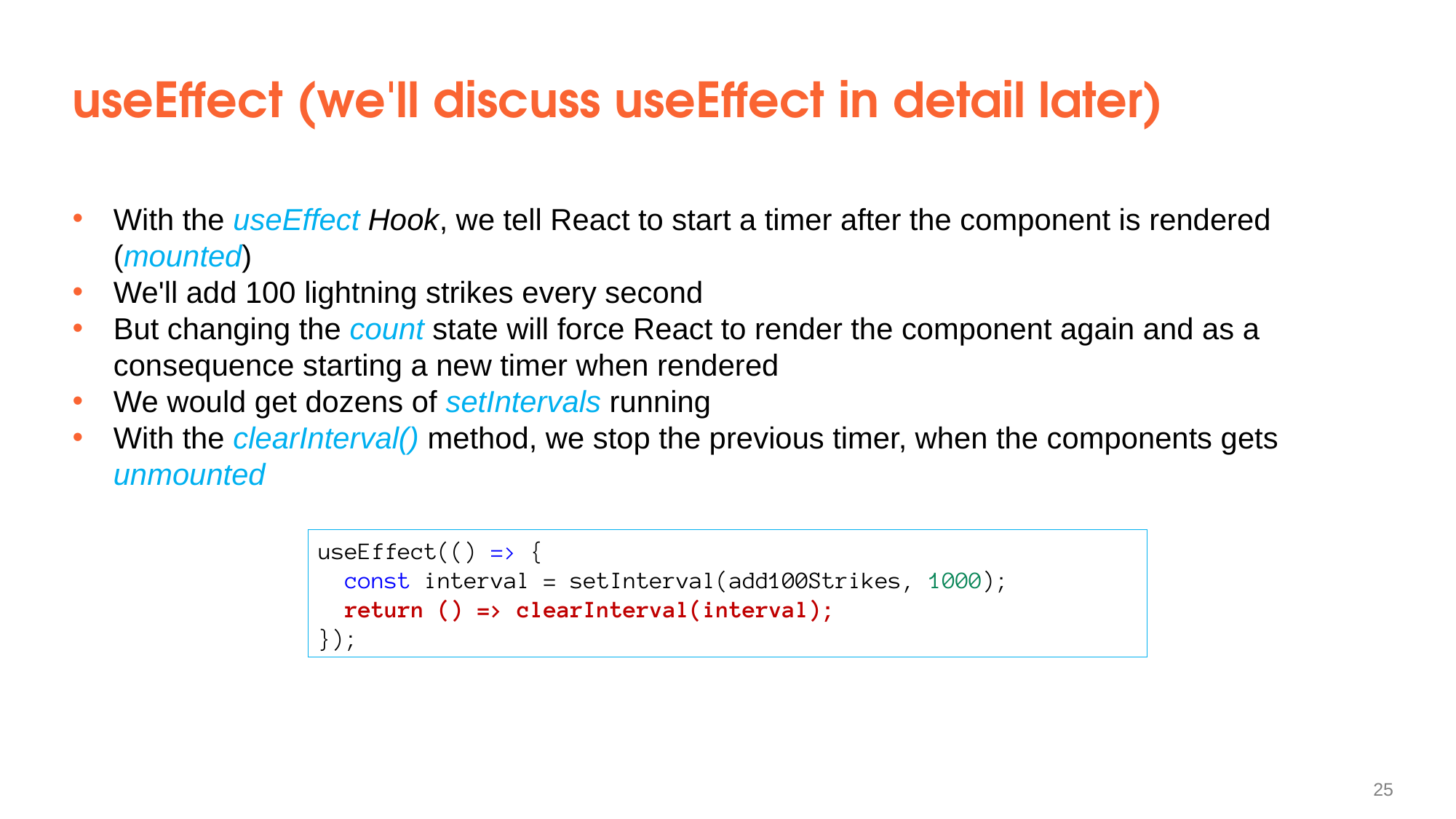

# useEffect (we'll discuss useEffect in detail later)
With the useEffect Hook, we tell React to start a timer after the component is rendered (mounted)
We'll add 100 lightning strikes every second
But changing the count state will force React to render the component again and as a consequence starting a new timer when rendered
We would get dozens of setIntervals running
With the clearInterval() method, we stop the previous timer, when the components gets unmounted

useEffect(() => {
  const interval = setInterval(add100Strikes, 1000);
  return () => clearInterval(interval);
});
25